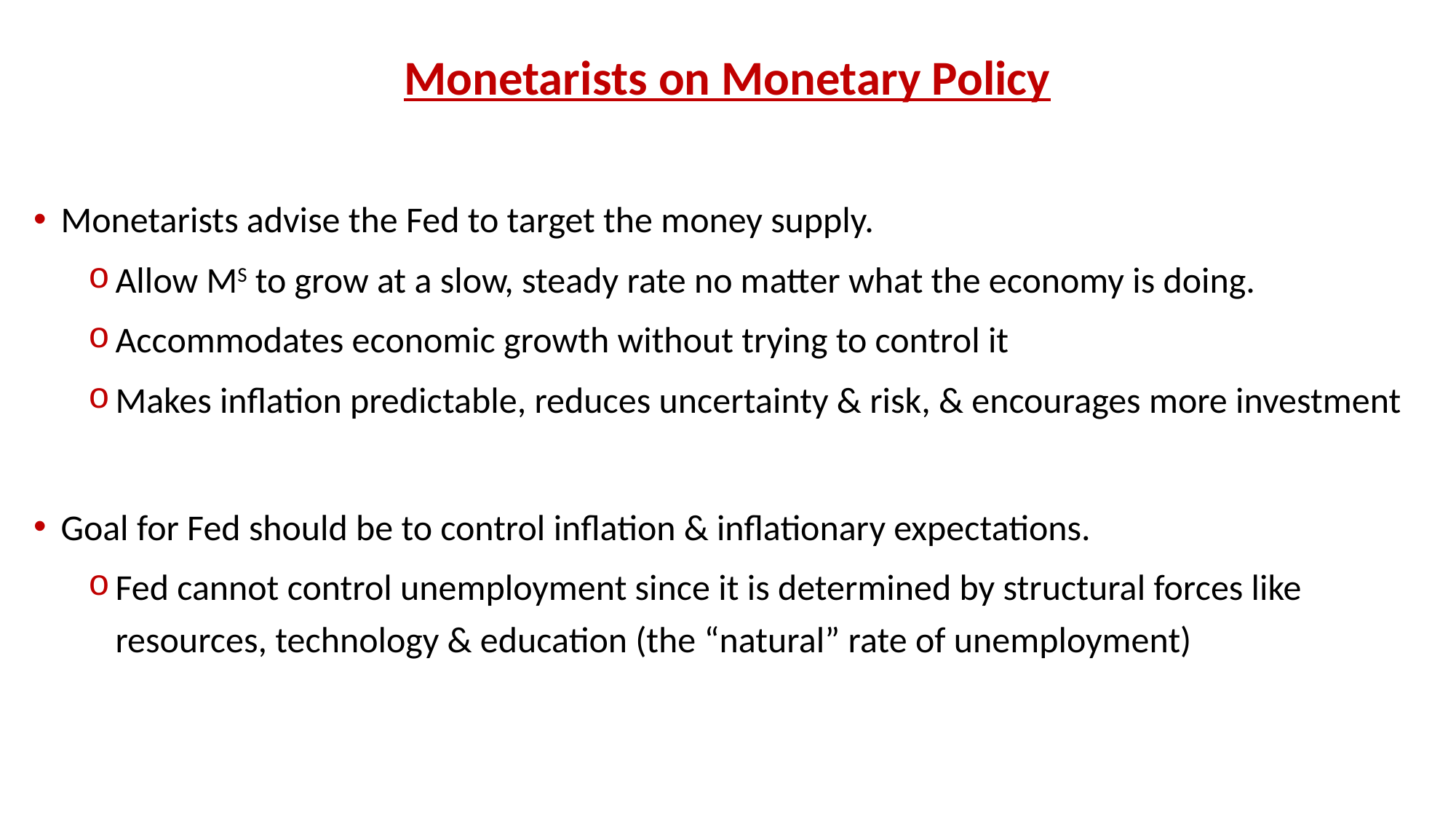

# Monetarists on Monetary Policy
Monetarists advise the Fed to target the money supply.
Allow MS to grow at a slow, steady rate no matter what the economy is doing.
Accommodates economic growth without trying to control it
Makes inflation predictable, reduces uncertainty & risk, & encourages more investment

Goal for Fed should be to control inflation & inflationary expectations.
Fed cannot control unemployment since it is determined by structural forces like resources, technology & education (the “natural” rate of unemployment)